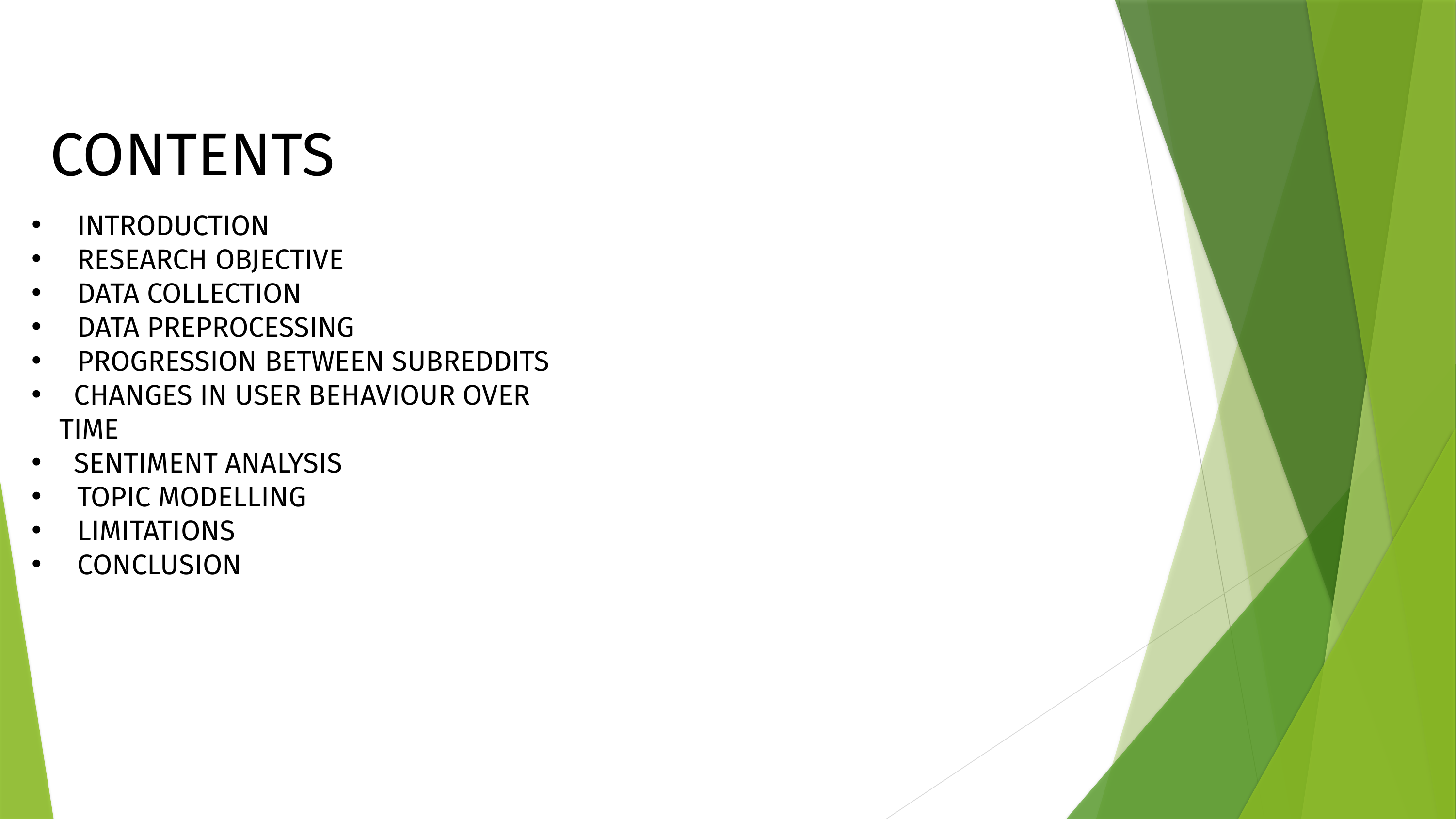

#
CONTENTS
Introduction
Research objective
Data collection
Data preprocessing
Progression between subreddits
  Changes in user behaviour over  time
  Sentiment analysis
Topic modelling
LIMITATIONS
CONCLUSION